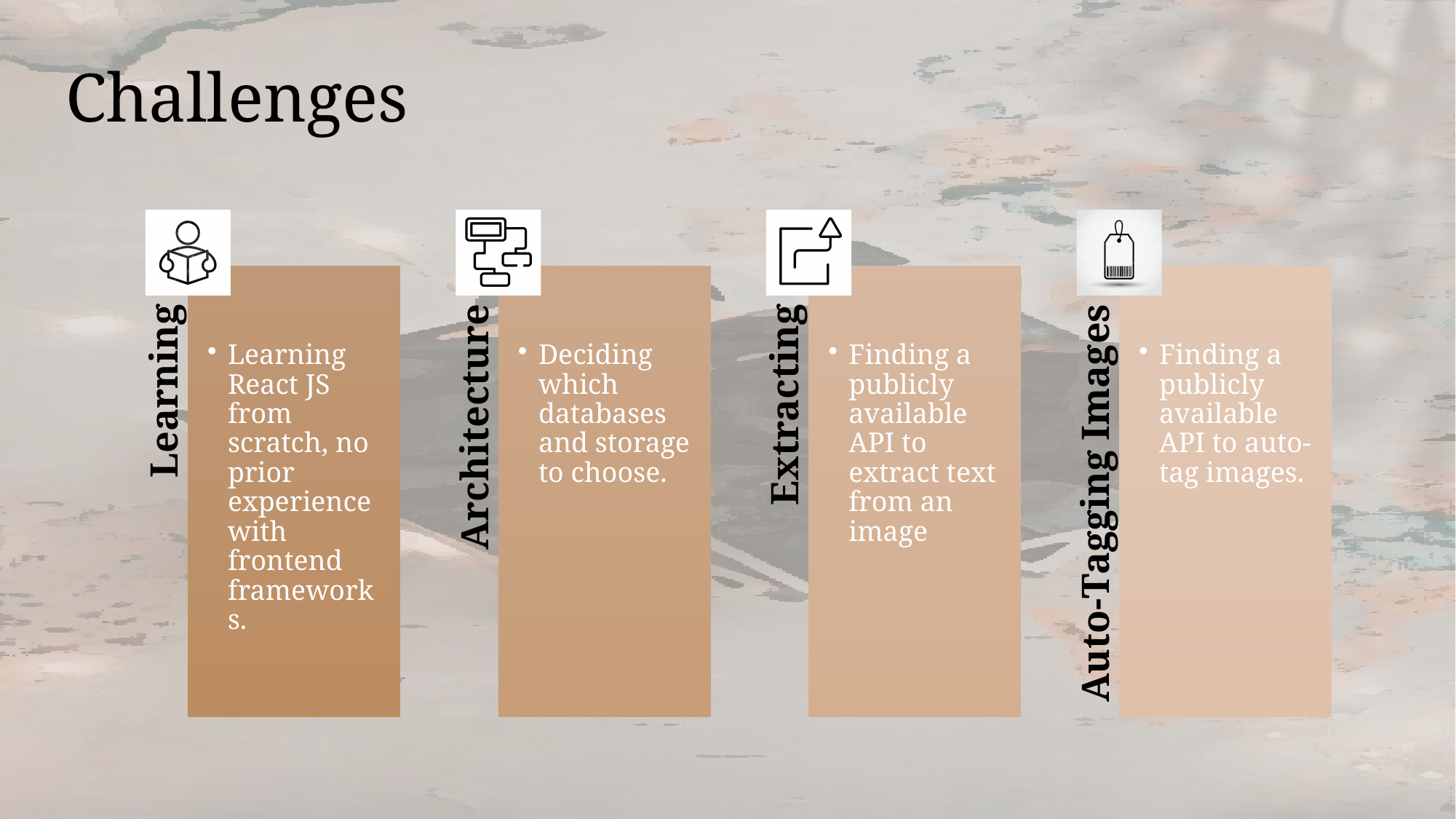

# Challenges
Learning

Learning React JS from scratch, no prior experience with frontend frameworks.
Architecture

Deciding which databases and storage to choose.
Extracting

Finding a publicly available API to extract text from an image
Auto-Tagging Images

Finding a publicly available API to auto-tag images.